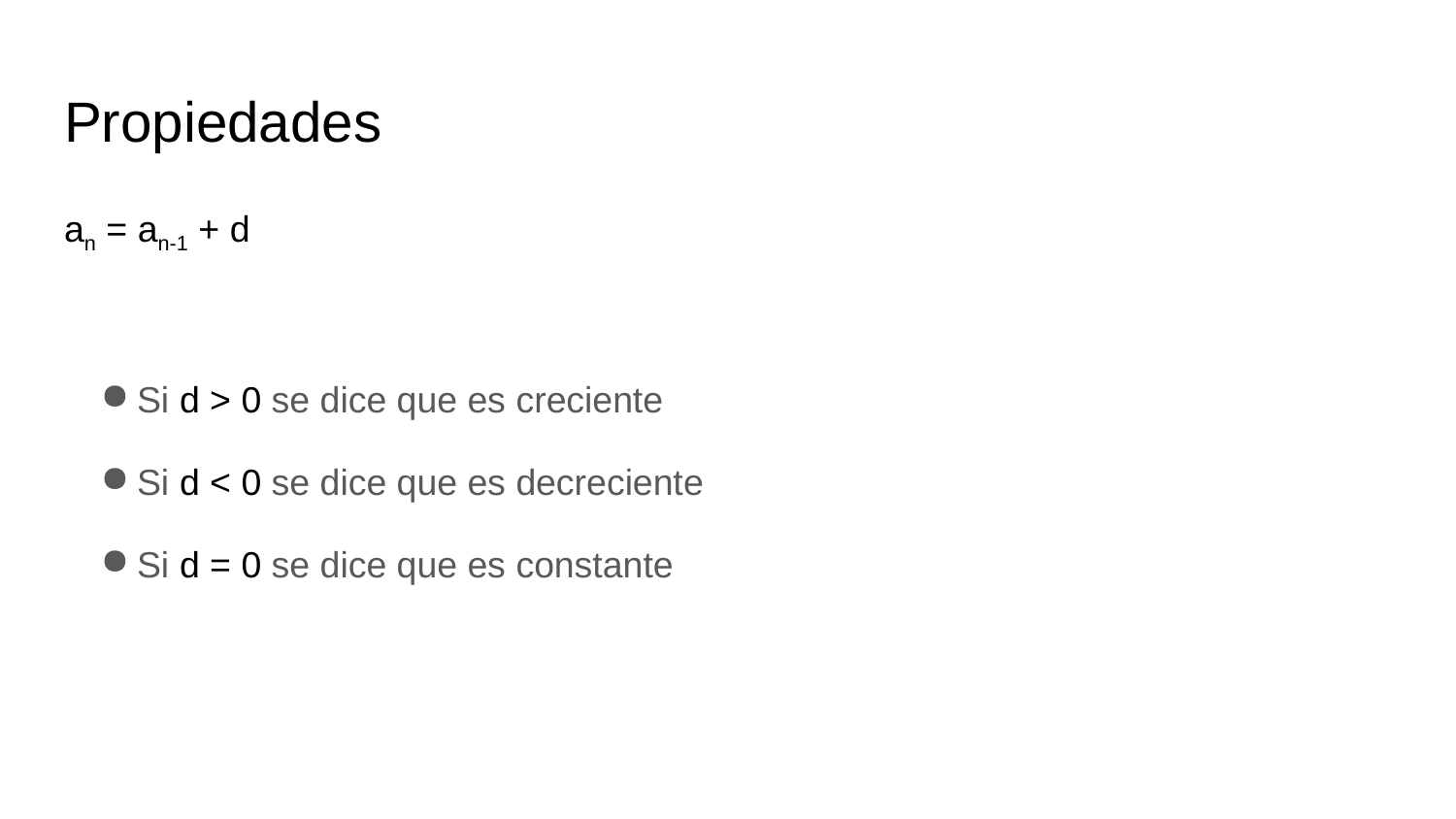

# Propiedades
an = an-1 + d

Si d > 0 se dice que es creciente
Si d < 0 se dice que es decreciente
Si d = 0 se dice que es constante